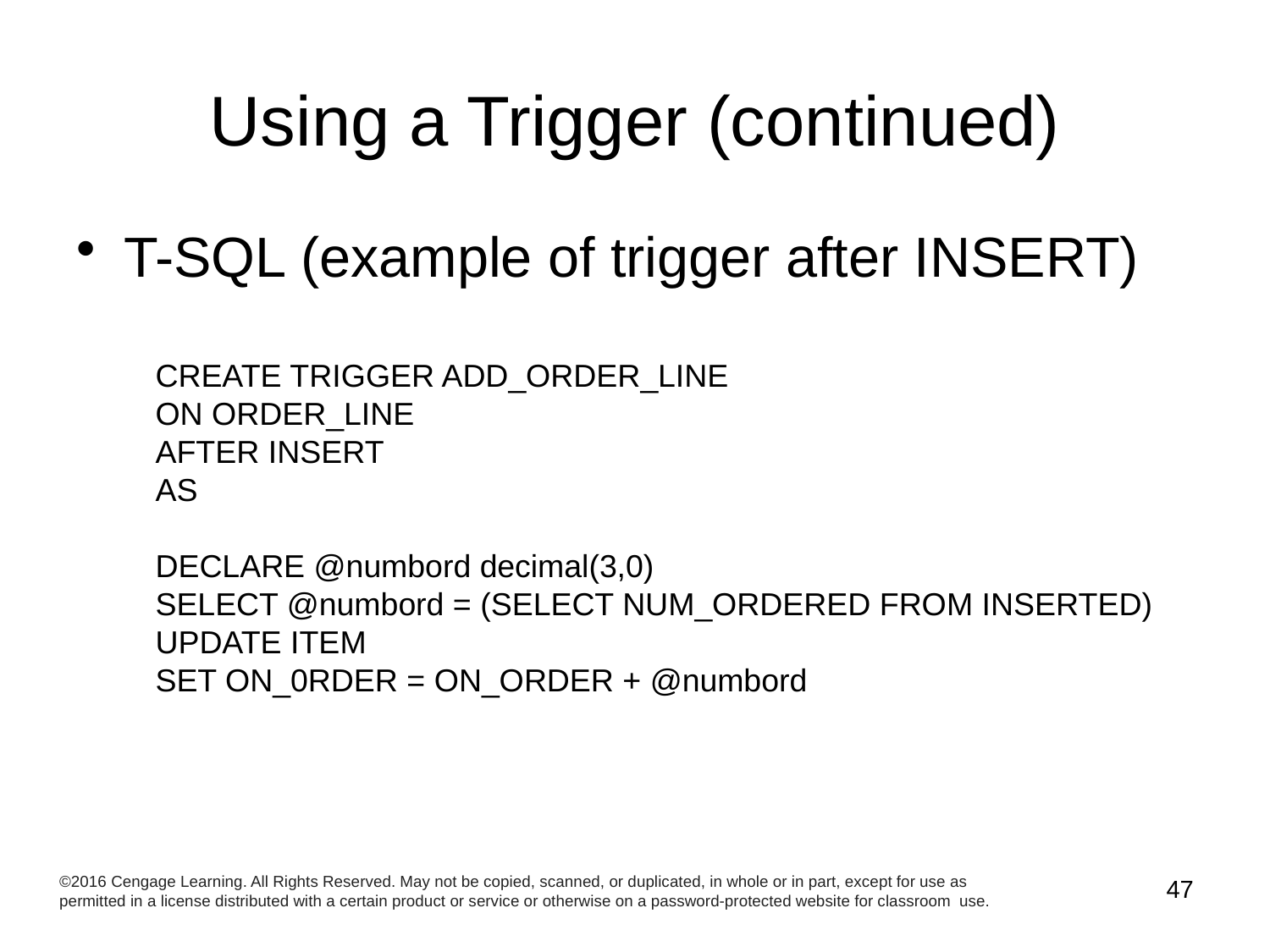

# Using a Trigger (continued)
T-SQL (example of trigger after INSERT)
CREATE TRIGGER ADD_ORDER_LINE
ON ORDER_LINE
AFTER INSERT
AS

DECLARE @numbord decimal(3,0)
SELECT @numbord = (SELECT NUM_ORDERED FROM INSERTED)
UPDATE ITEM
SET ON_0RDER = ON_ORDER + @numbord
©2016 Cengage Learning. All Rights Reserved. May not be copied, scanned, or duplicated, in whole or in part, except for use as permitted in a license distributed with a certain product or service or otherwise on a password-protected website for classroom  use.
47